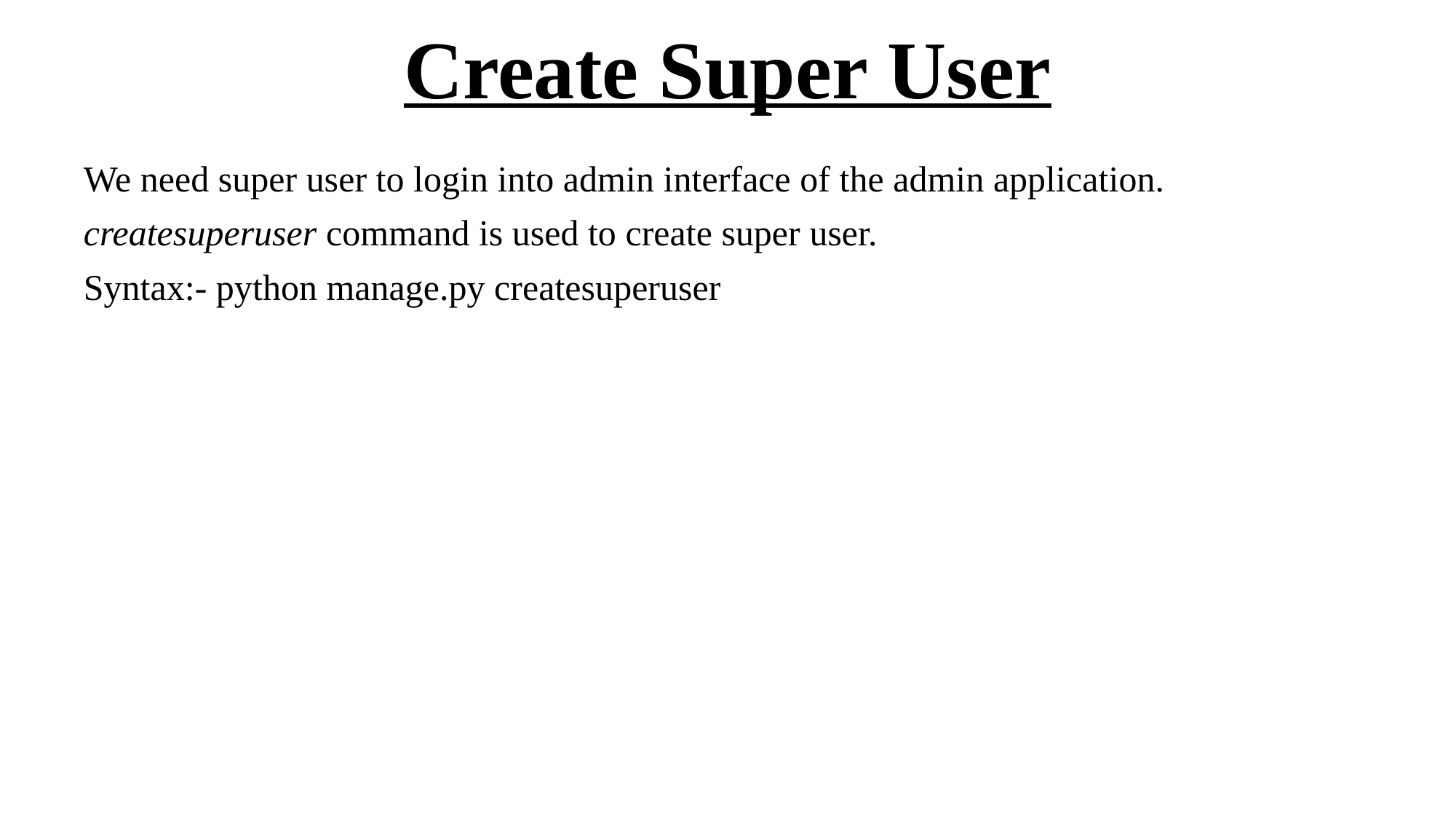

# Create Super User
We need super user to login into admin interface of the admin application.
createsuperuser command is used to create super user.
Syntax:- python manage.py createsuperuser